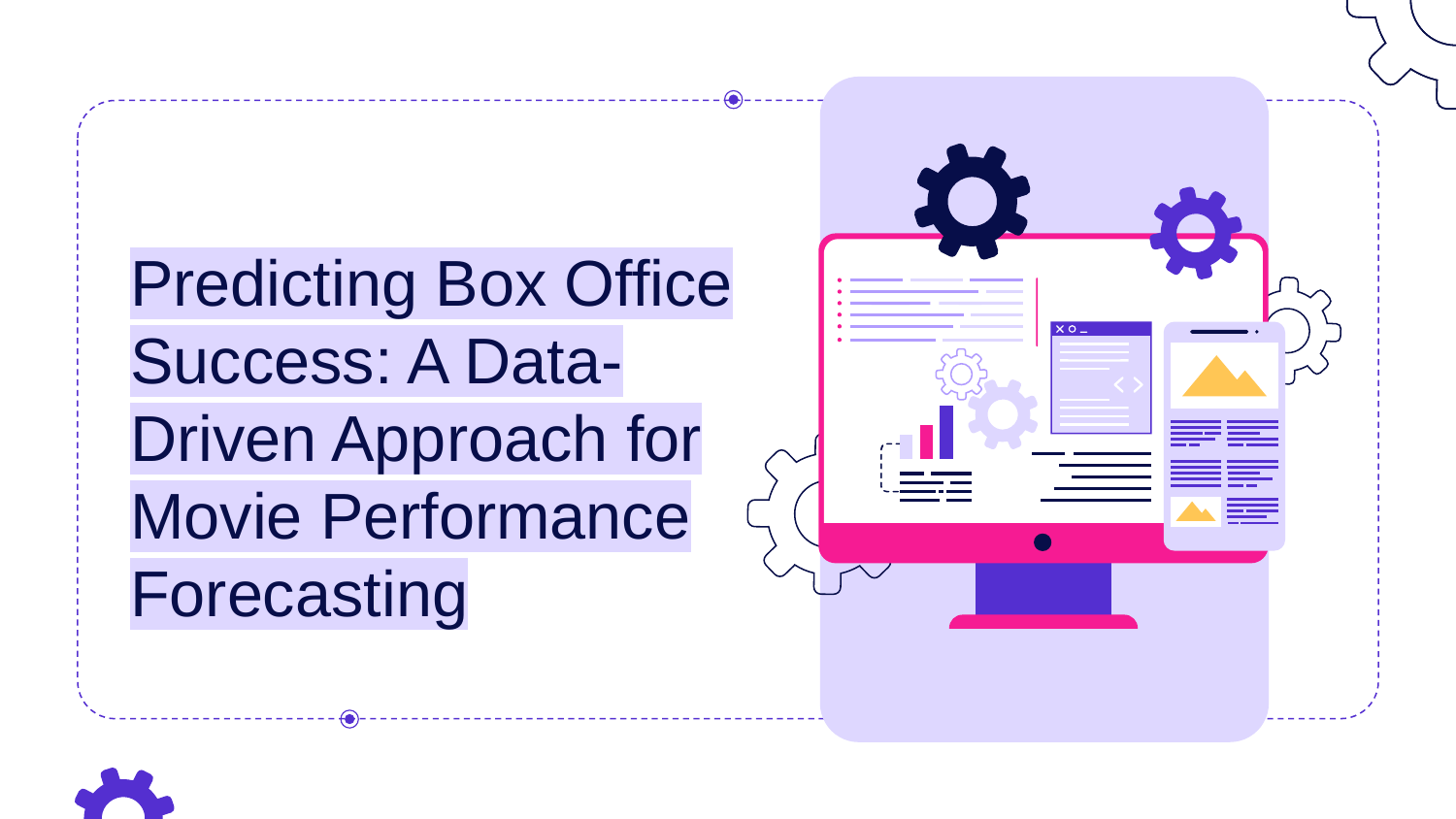

# Predicting Box Office Success: A Data-Driven Approach for Movie Performance Forecasting